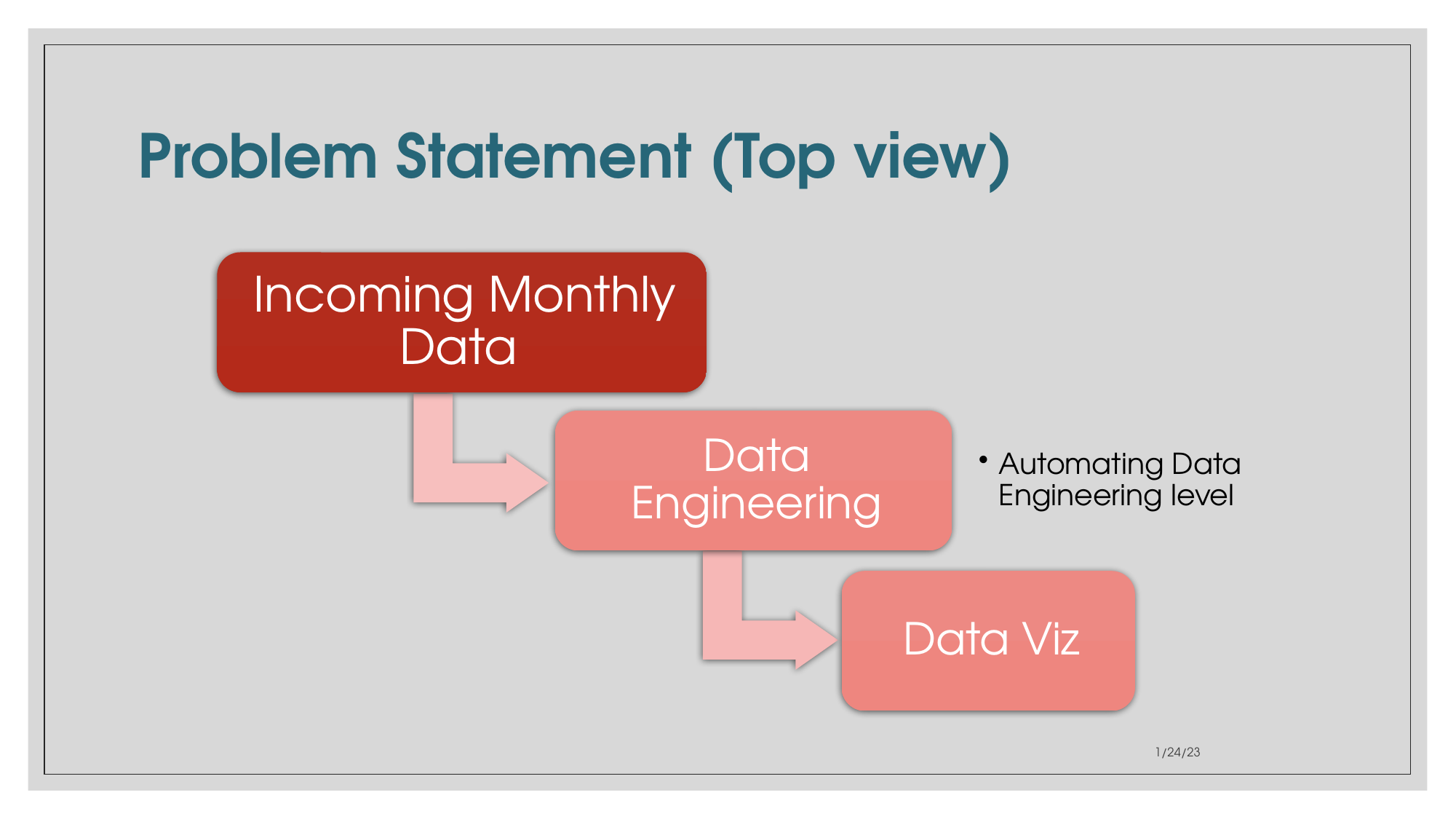

# Problem Statement (Top view)
Incoming Monthly Data
Data Engineering
Automating Data Engineering level
Data Viz
1/24/23